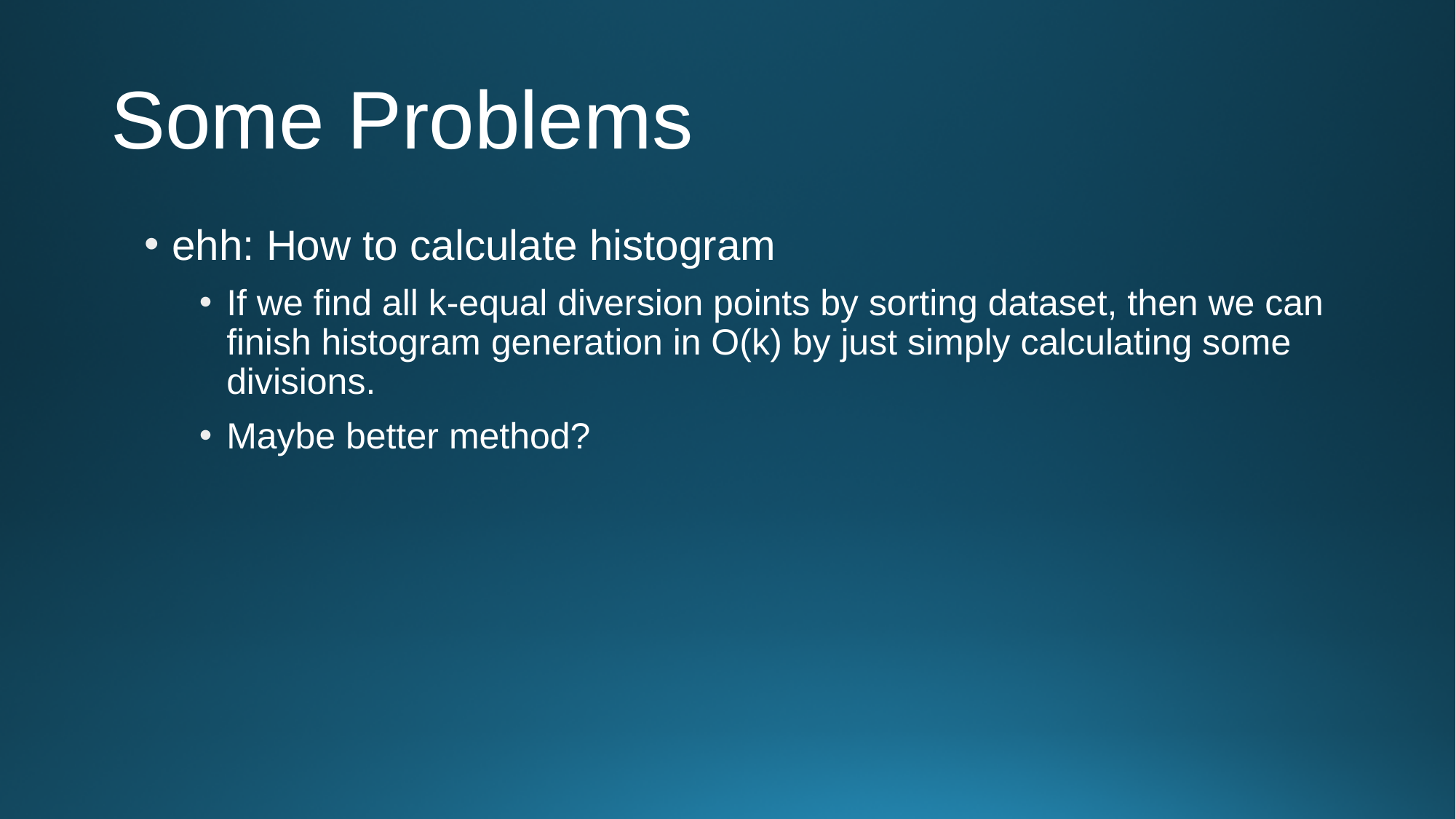

# Some Problems
ehh: How to calculate histogram
If we find all k-equal diversion points by sorting dataset, then we can finish histogram generation in O(k) by just simply calculating some divisions.
Maybe better method?